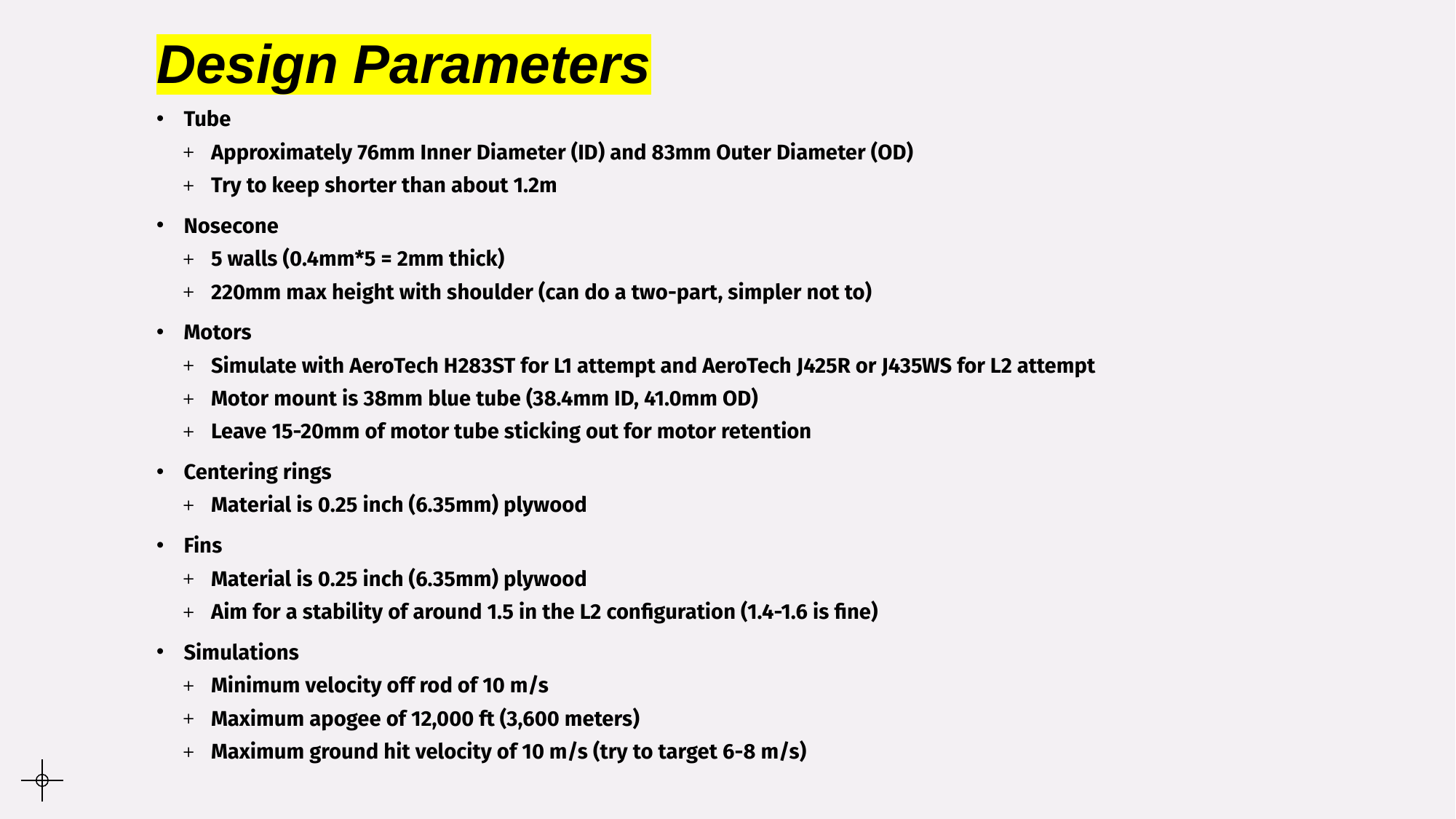

# Design Parameters
Tube
Approximately 76mm Inner Diameter (ID) and 83mm Outer Diameter (OD)
Try to keep shorter than about 1.2m
Nosecone
5 walls (0.4mm*5 = 2mm thick)
220mm max height with shoulder (can do a two-part, simpler not to)
Motors
Simulate with AeroTech H283ST for L1 attempt and AeroTech J425R or J435WS for L2 attempt
Motor mount is 38mm blue tube (38.4mm ID, 41.0mm OD)
Leave 15-20mm of motor tube sticking out for motor retention
Centering rings
Material is 0.25 inch (6.35mm) plywood
Fins
Material is 0.25 inch (6.35mm) plywood
Aim for a stability of around 1.5 in the L2 configuration (1.4-1.6 is fine)
Simulations
Minimum velocity off rod of 10 m/s
Maximum apogee of 12,000 ft (3,600 meters)
Maximum ground hit velocity of 10 m/s (try to target 6-8 m/s)